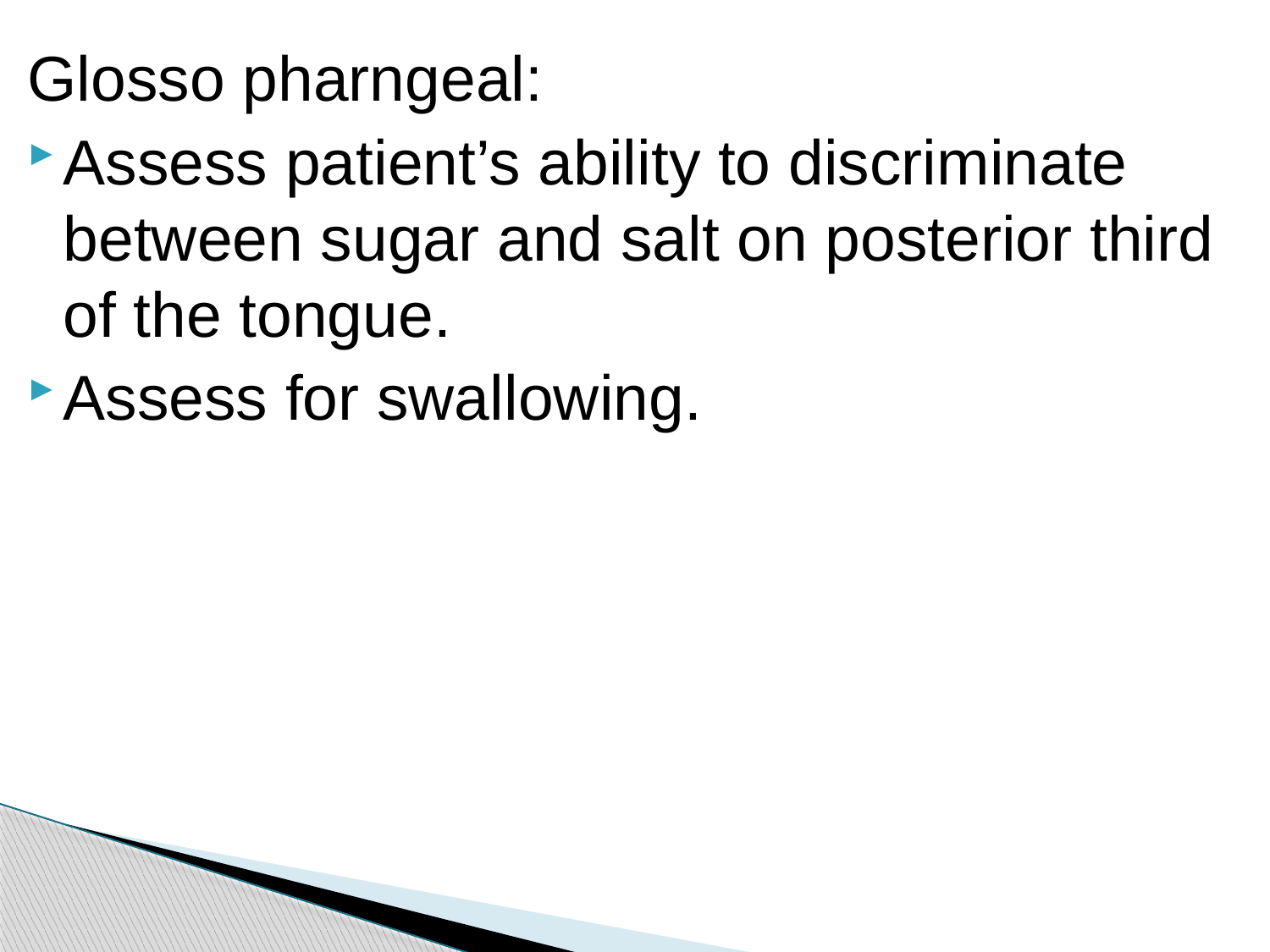

Glosso pharngeal:
Assess patient’s ability to discriminate between sugar and salt on posterior third of the tongue.
Assess for swallowing.